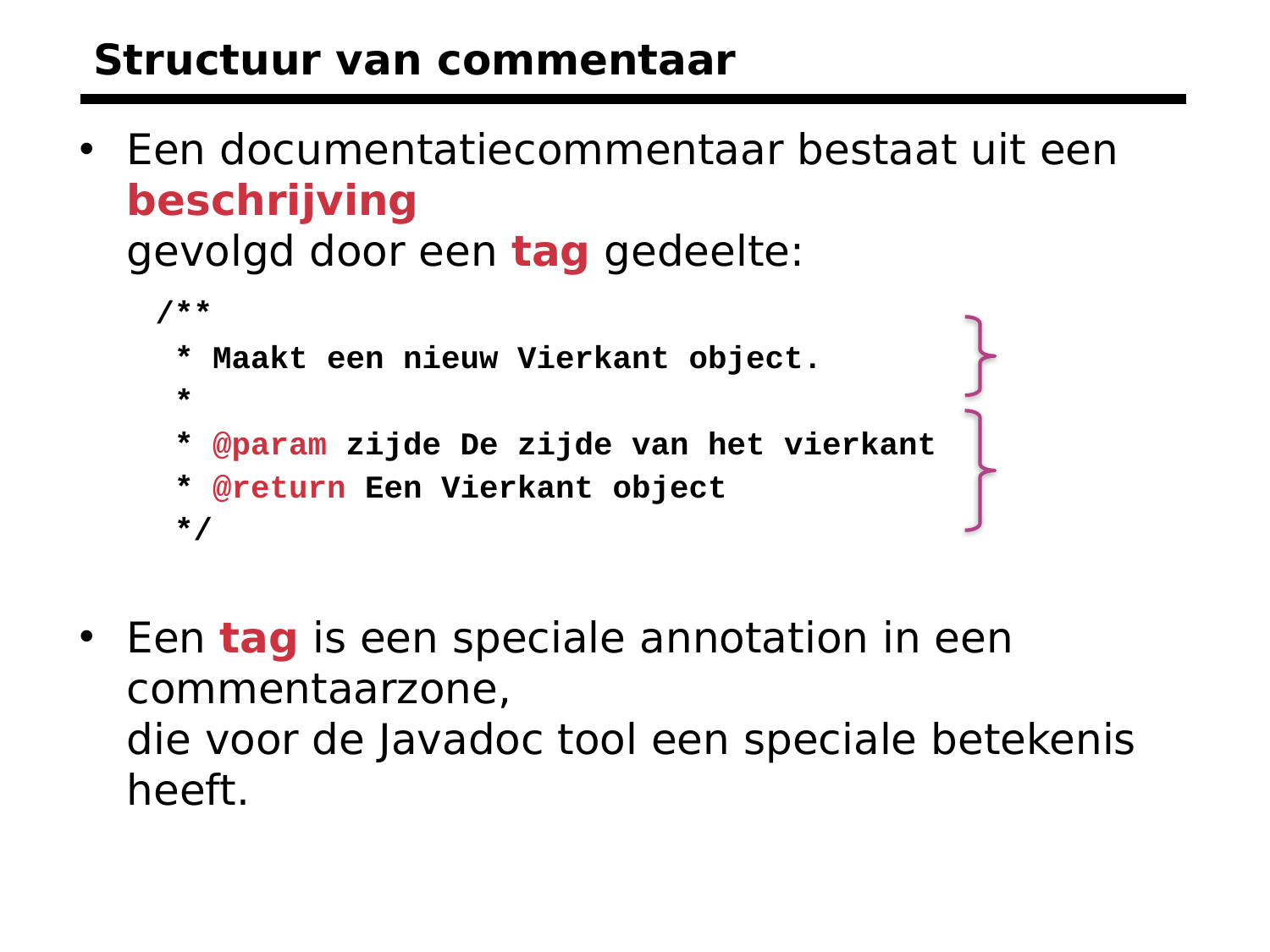

# Structuur van commentaar
Een documentatiecommentaar bestaat uit een beschrijving
gevolgd door een tag gedeelte:
   /**
     * Maakt een nieuw Vierkant object.
     *
     * @param zijde De zijde van het vierkant
     * @return Een Vierkant object
     */

Een tag is een speciale annotation in een commentaarzone,
die voor de Javadoc tool een speciale betekenis heeft.